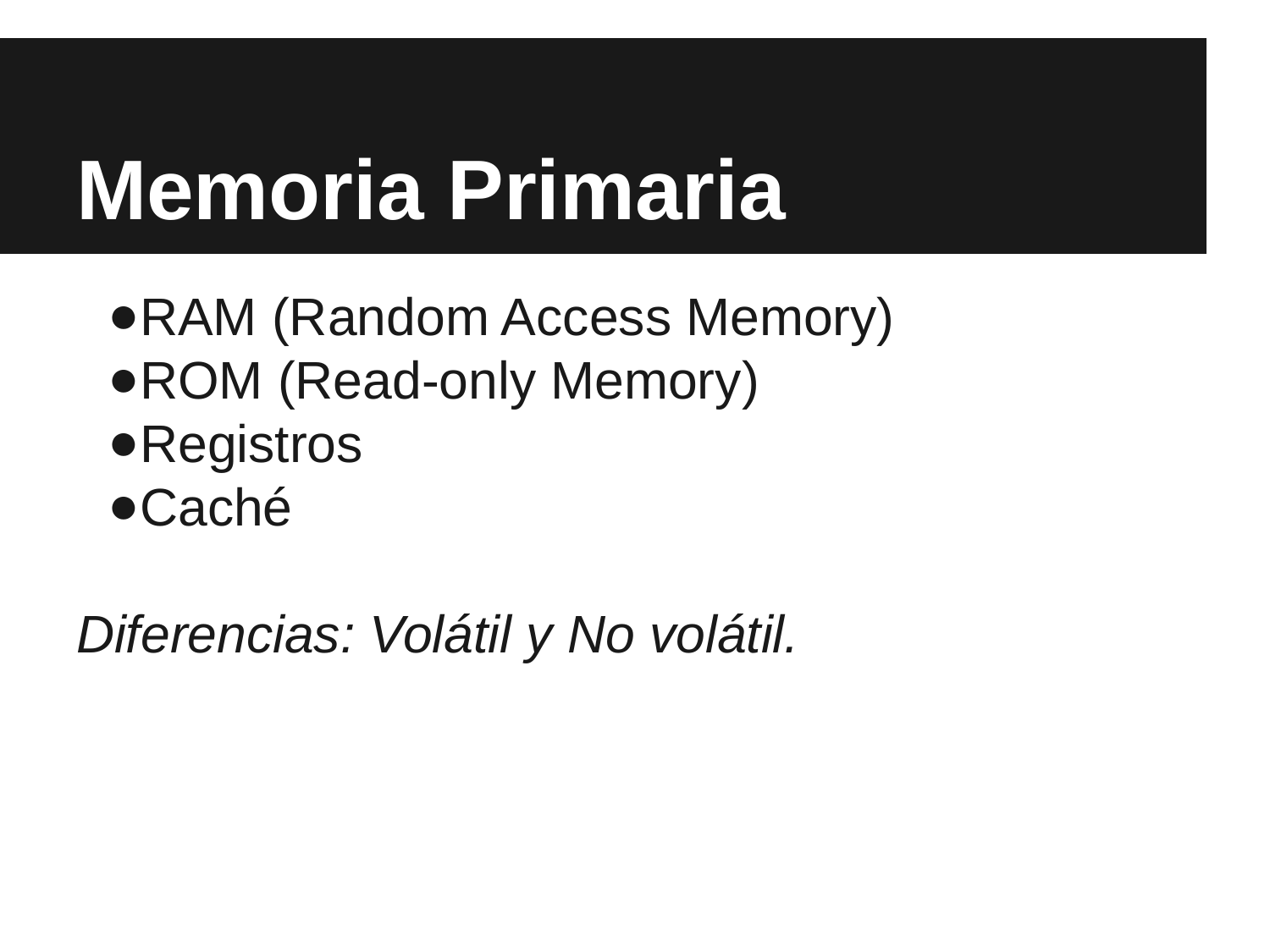

# Memoria Primaria
RAM (Random Access Memory)
ROM (Read-only Memory)
Registros
Caché

Diferencias: Volátil y No volátil.